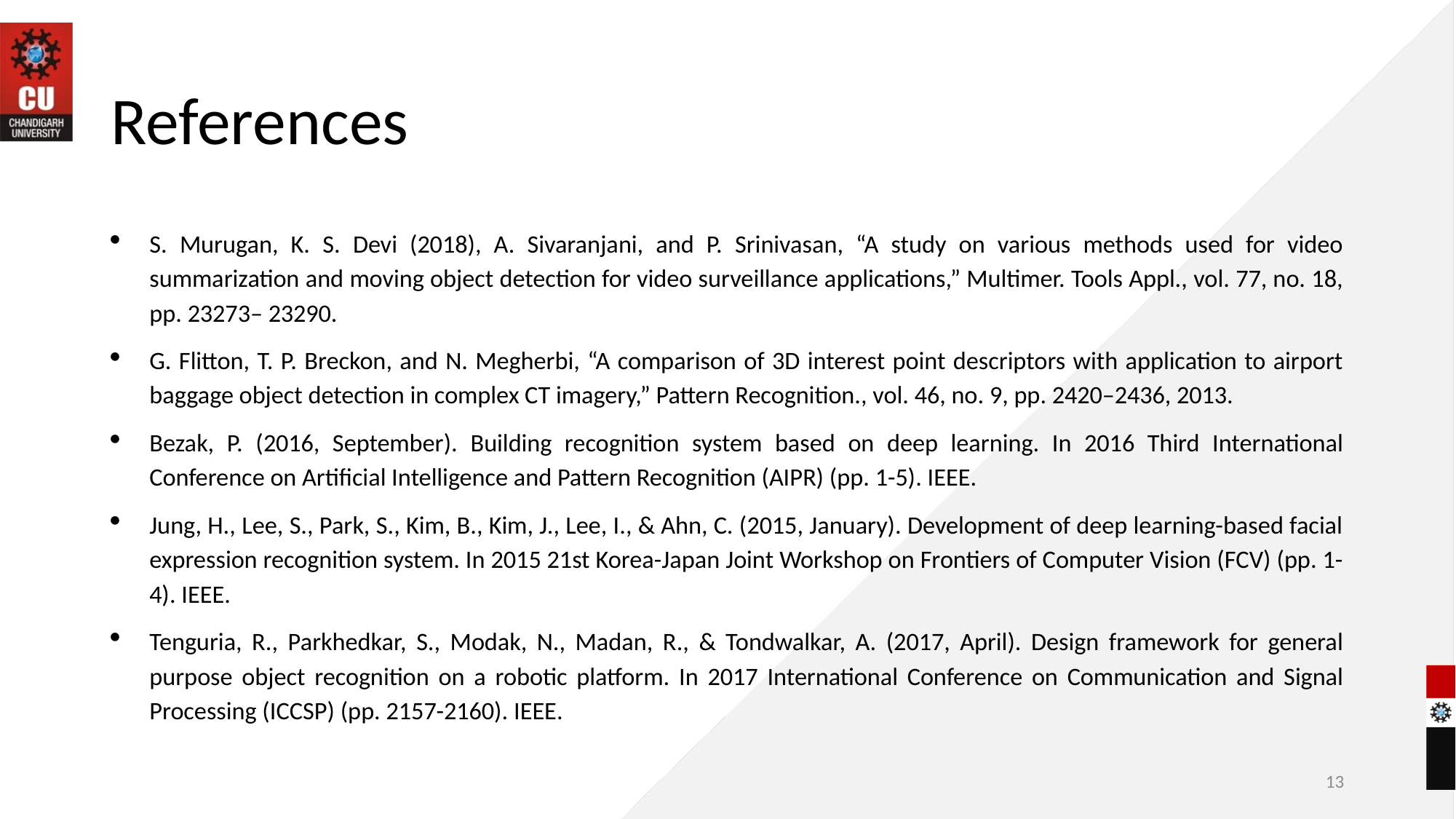

# References
S. Murugan, K. S. Devi (2018), A. Sivaranjani, and P. Srinivasan, “A study on various methods used for video summarization and moving object detection for video surveillance applications,” Multimer. Tools Appl., vol. 77, no. 18, pp. 23273– 23290.
G. Flitton, T. P. Breckon, and N. Megherbi, “A comparison of 3D interest point descriptors with application to airport baggage object detection in complex CT imagery,” Pattern Recognition., vol. 46, no. 9, pp. 2420–2436, 2013.
Bezak, P. (2016, September). Building recognition system based on deep learning. In 2016 Third International Conference on Artificial Intelligence and Pattern Recognition (AIPR) (pp. 1-5). IEEE.
Jung, H., Lee, S., Park, S., Kim, B., Kim, J., Lee, I., & Ahn, C. (2015, January). Development of deep learning-based facial expression recognition system. In 2015 21st Korea-Japan Joint Workshop on Frontiers of Computer Vision (FCV) (pp. 1-4). IEEE.
Tenguria, R., Parkhedkar, S., Modak, N., Madan, R., & Tondwalkar, A. (2017, April). Design framework for general purpose object recognition on a robotic platform. In 2017 International Conference on Communication and Signal Processing (ICCSP) (pp. 2157-2160). IEEE.

13